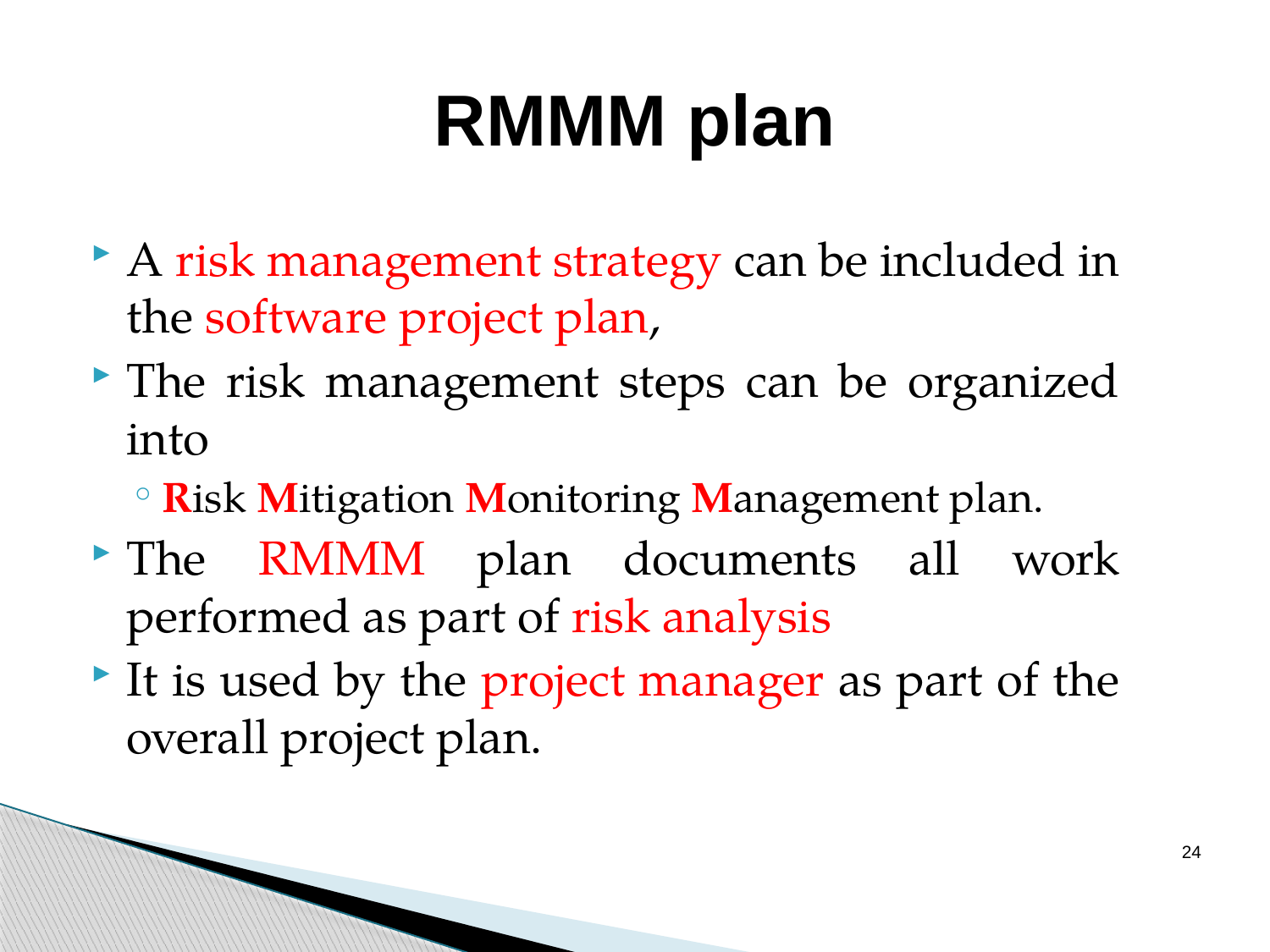

# RMMM plan
A risk management strategy can be included in the software project plan,
The risk management steps can be organized into
Risk Mitigation Monitoring Management plan.
The RMMM plan documents all work performed as part of risk analysis
It is used by the project manager as part of the overall project plan.

24